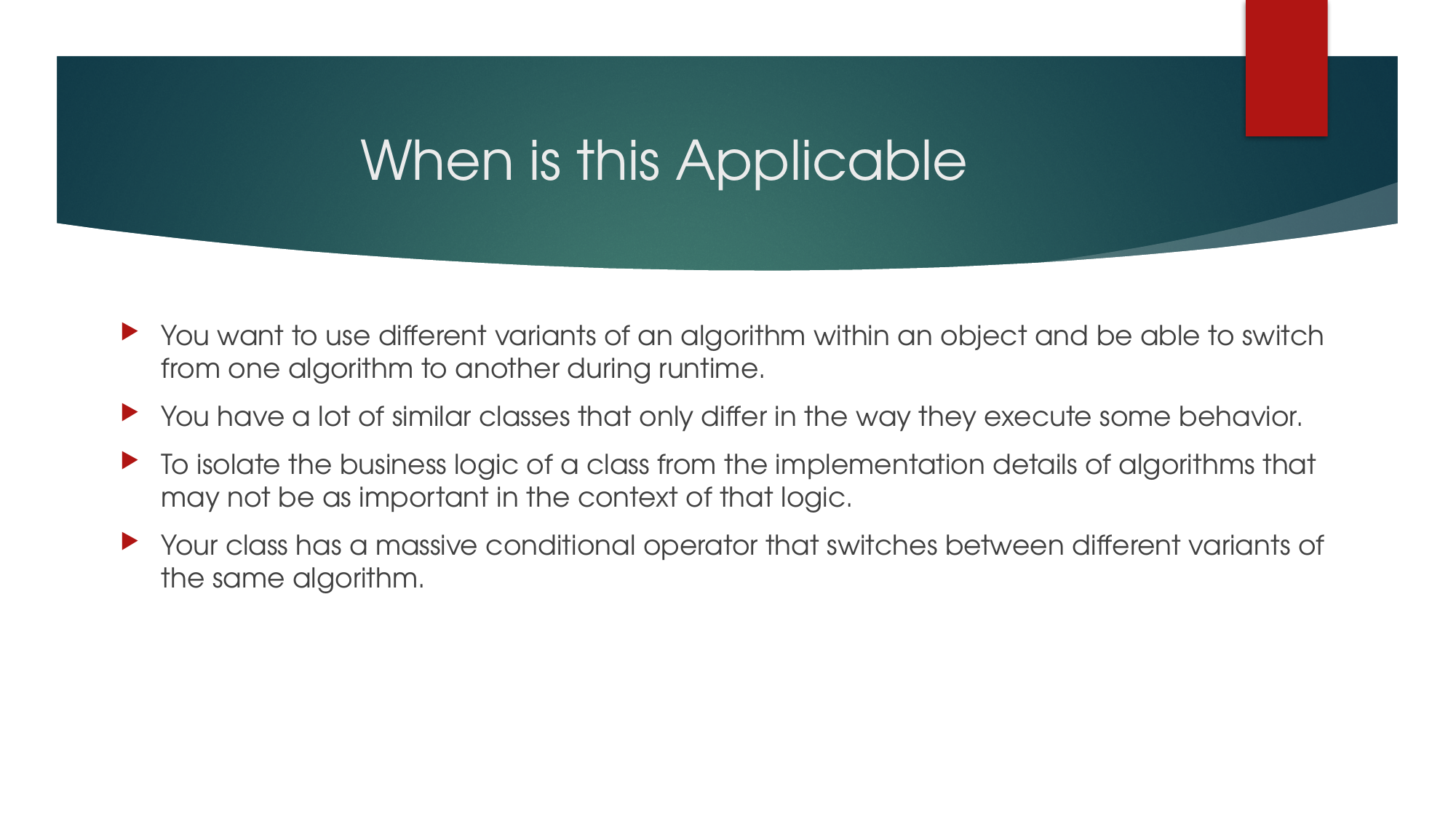

# When is this Applicable
You want to use different variants of an algorithm within an object and be able to switch from one algorithm to another during runtime.
You have a lot of similar classes that only differ in the way they execute some behavior.
To isolate the business logic of a class from the implementation details of algorithms that may not be as important in the context of that logic.
Your class has a massive conditional operator that switches between different variants of the same algorithm.